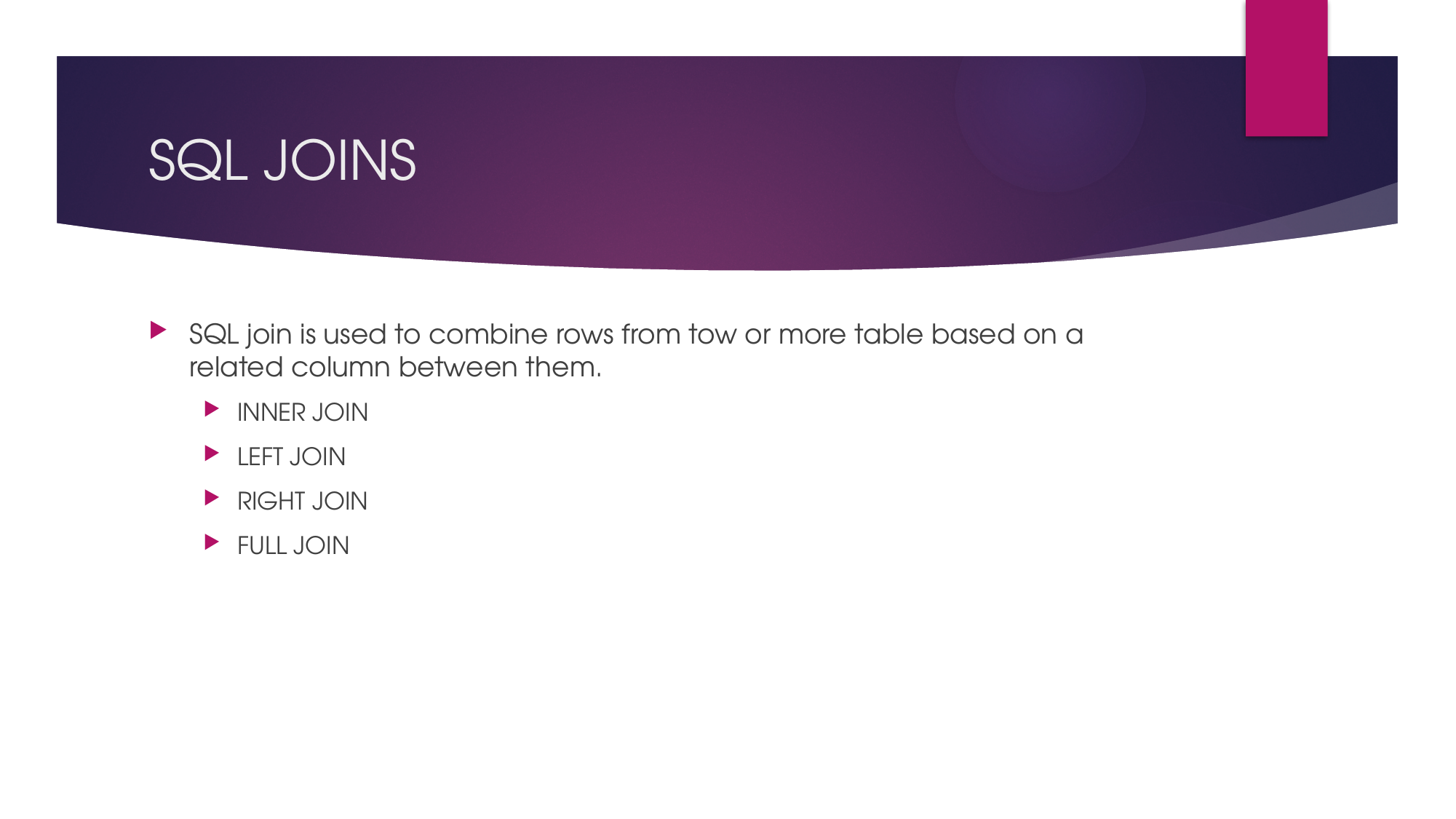

# SQL JOINS
SQL join is used to combine rows from tow or more table based on a related column between them.
INNER JOIN
LEFT JOIN
RIGHT JOIN
FULL JOIN